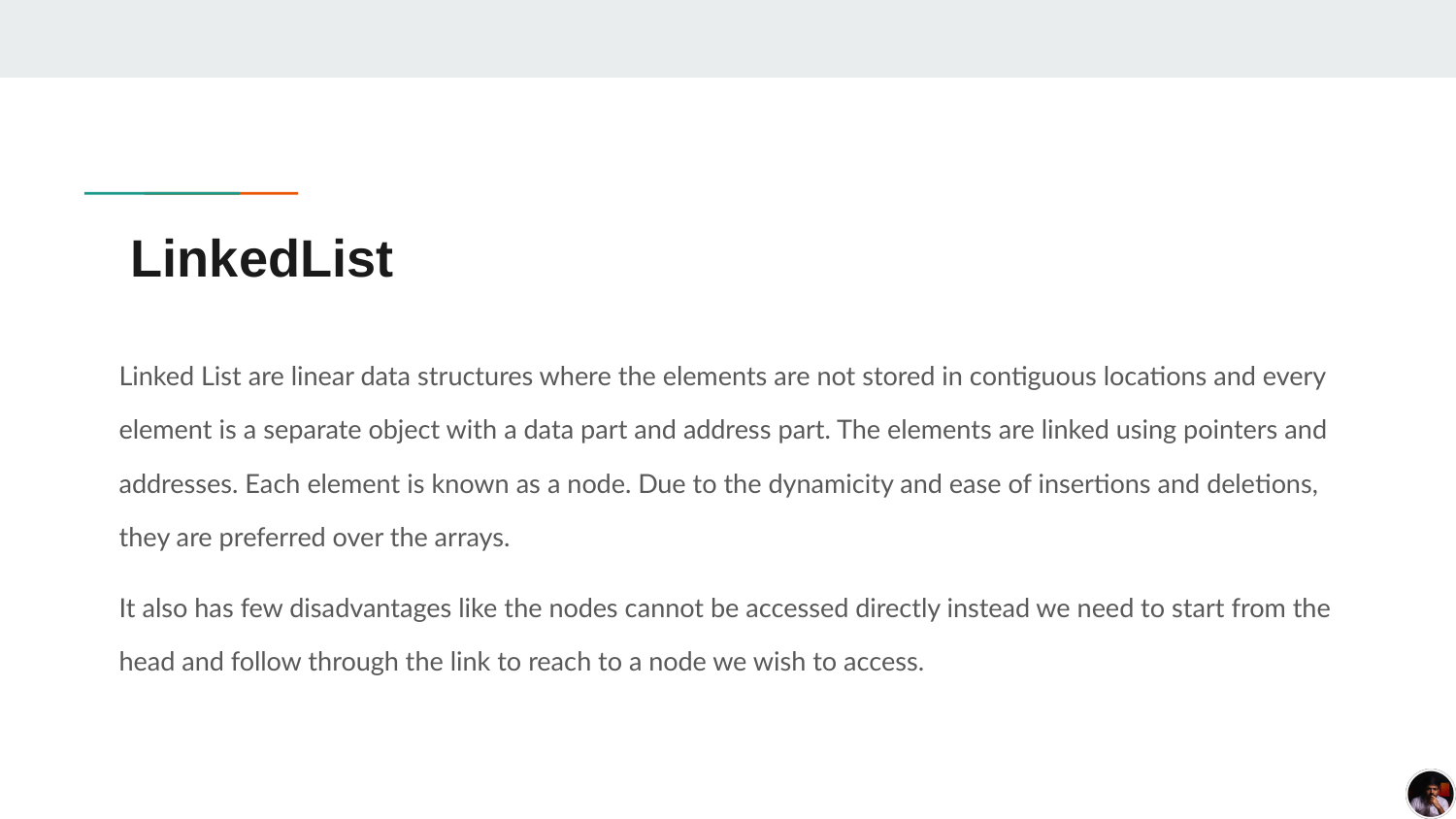

# LinkedList

Linked List are linear data structures where the elements are not stored in contiguous locations and every element is a separate object with a data part and address part. The elements are linked using pointers and addresses. Each element is known as a node. Due to the dynamicity and ease of insertions and deletions, they are preferred over the arrays.
It also has few disadvantages like the nodes cannot be accessed directly instead we need to start from the head and follow through the link to reach to a node we wish to access.